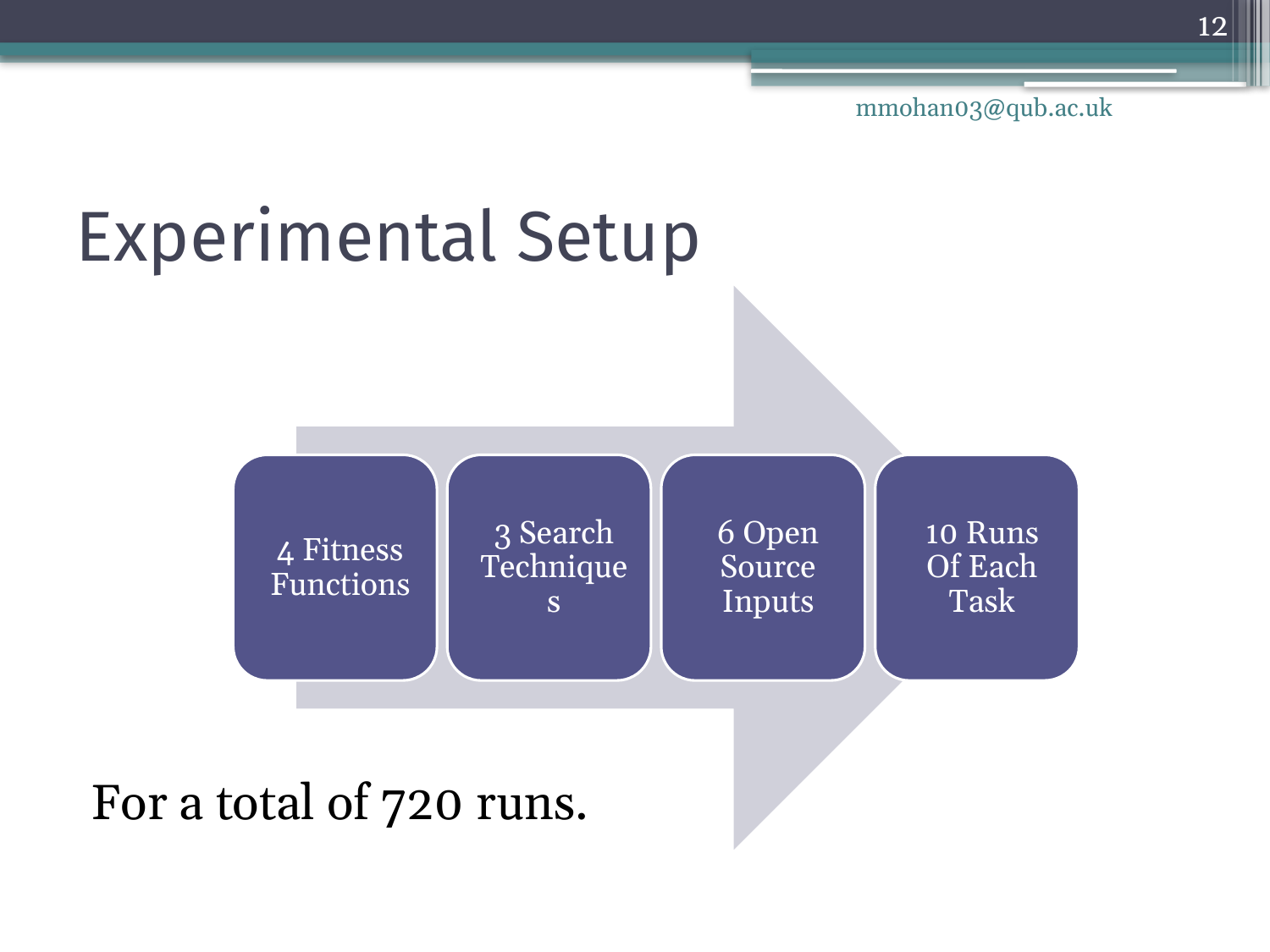

12
mmohan03@qub.ac.uk
# Experimental Setup
4 Fitness Functions
3 Search Techniques
6 Open Source Inputs
10 Runs Of Each Task

For a total of 720 runs.